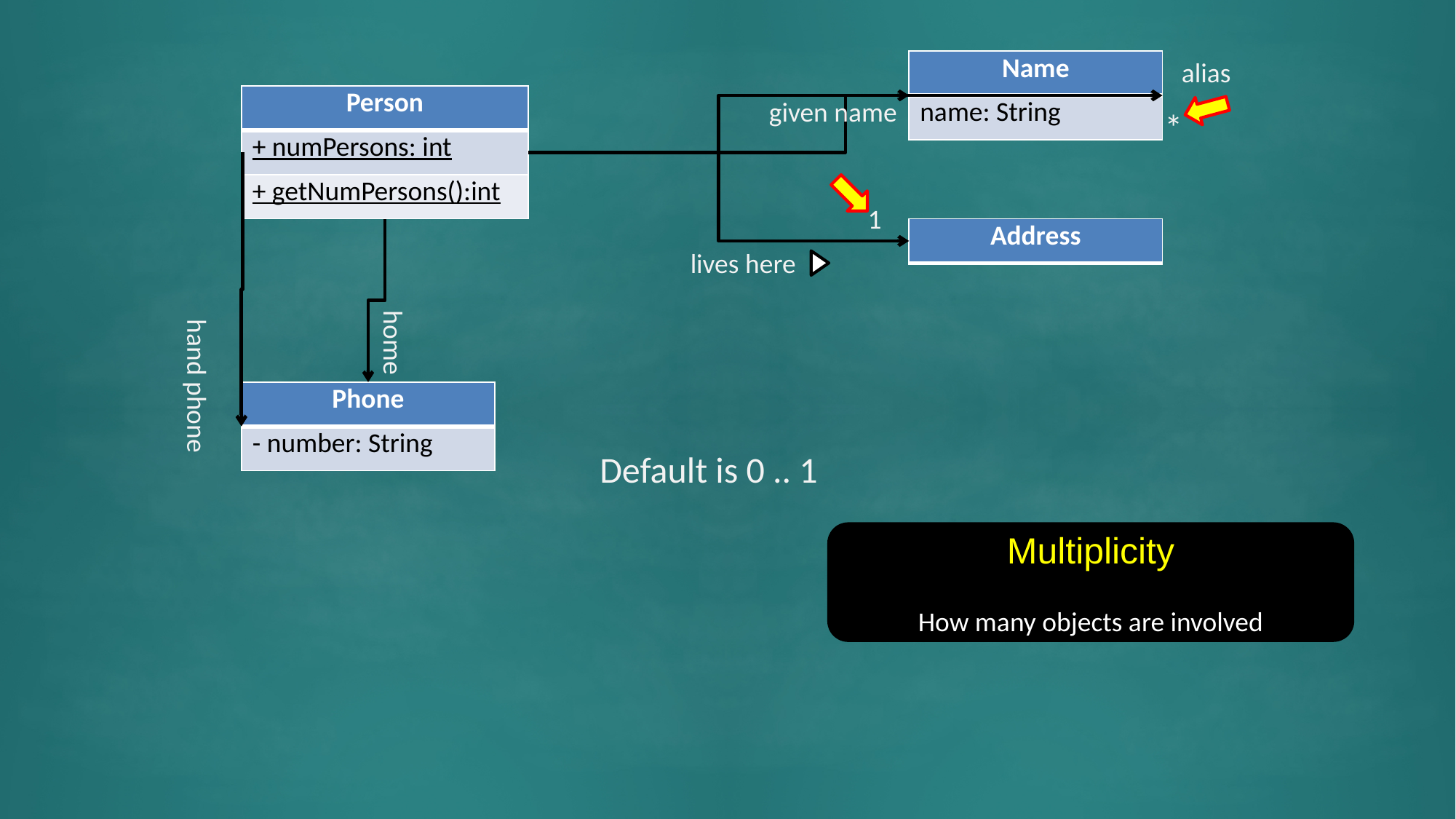

alias
| Name |
| --- |
| name: String |
| Person |
| --- |
| + numPersons: int |
| + getNumPersons():int |

given name
*

1
| Address |
| --- |
lives here

home
hand phone
| Phone |
| --- |
| - number: String |
Default is 0 .. 1
Multiplicity

How many objects are involved